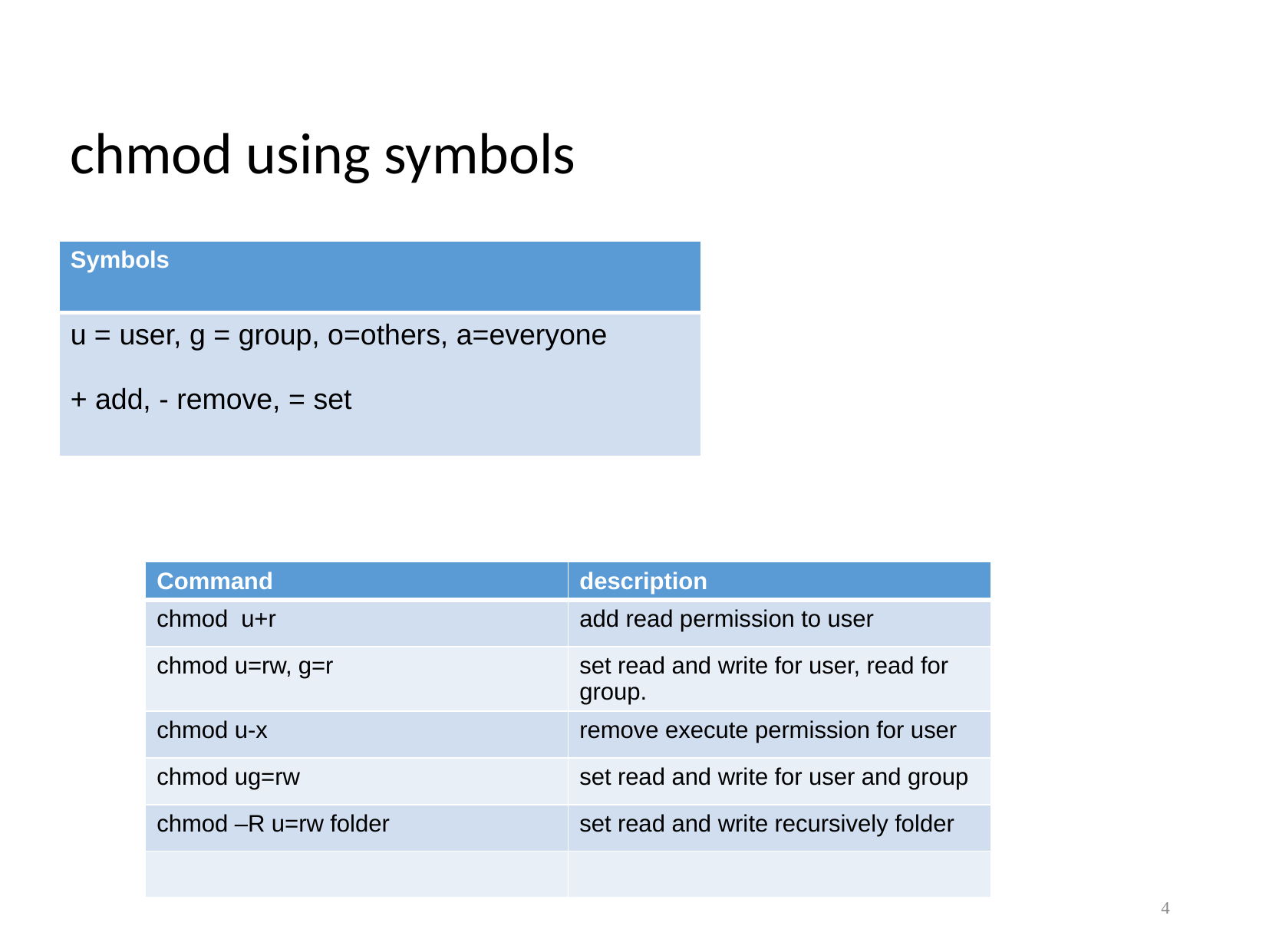

# chmod using symbols
| Symbols |
| --- |
| u = user, g = group, o=others, a=everyone + add, - remove, = set |
| Command | description |
| --- | --- |
| chmod u+r | add read permission to user |
| chmod u=rw, g=r | set read and write for user, read for group. |
| chmod u-x | remove execute permission for user |
| chmod ug=rw | set read and write for user and group |
| chmod –R u=rw folder | set read and write recursively folder |
|  |  |
4